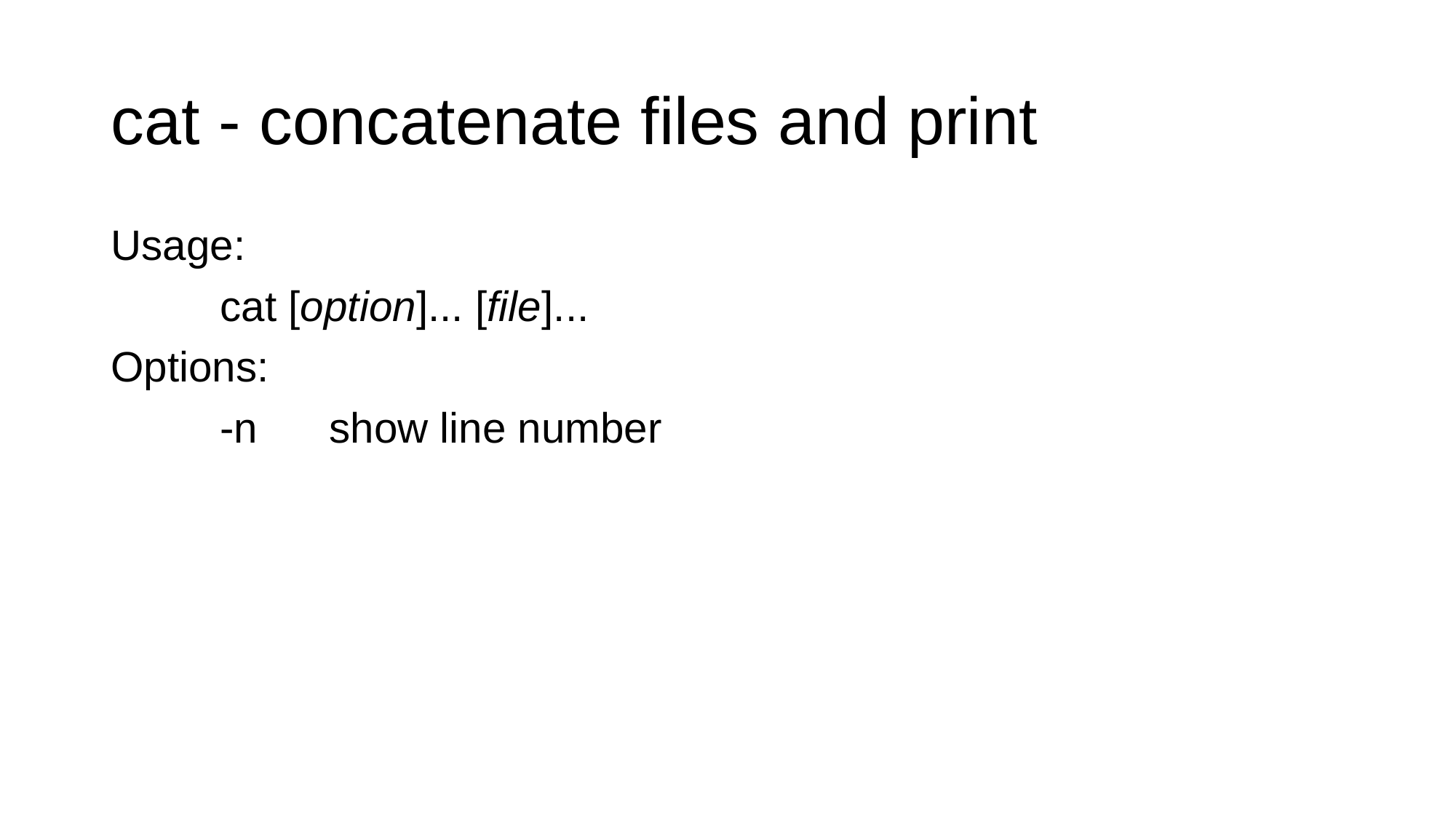

# cat - concatenate files and print
Usage:
	cat [option]... [file]...
Options:
	-n	show line number